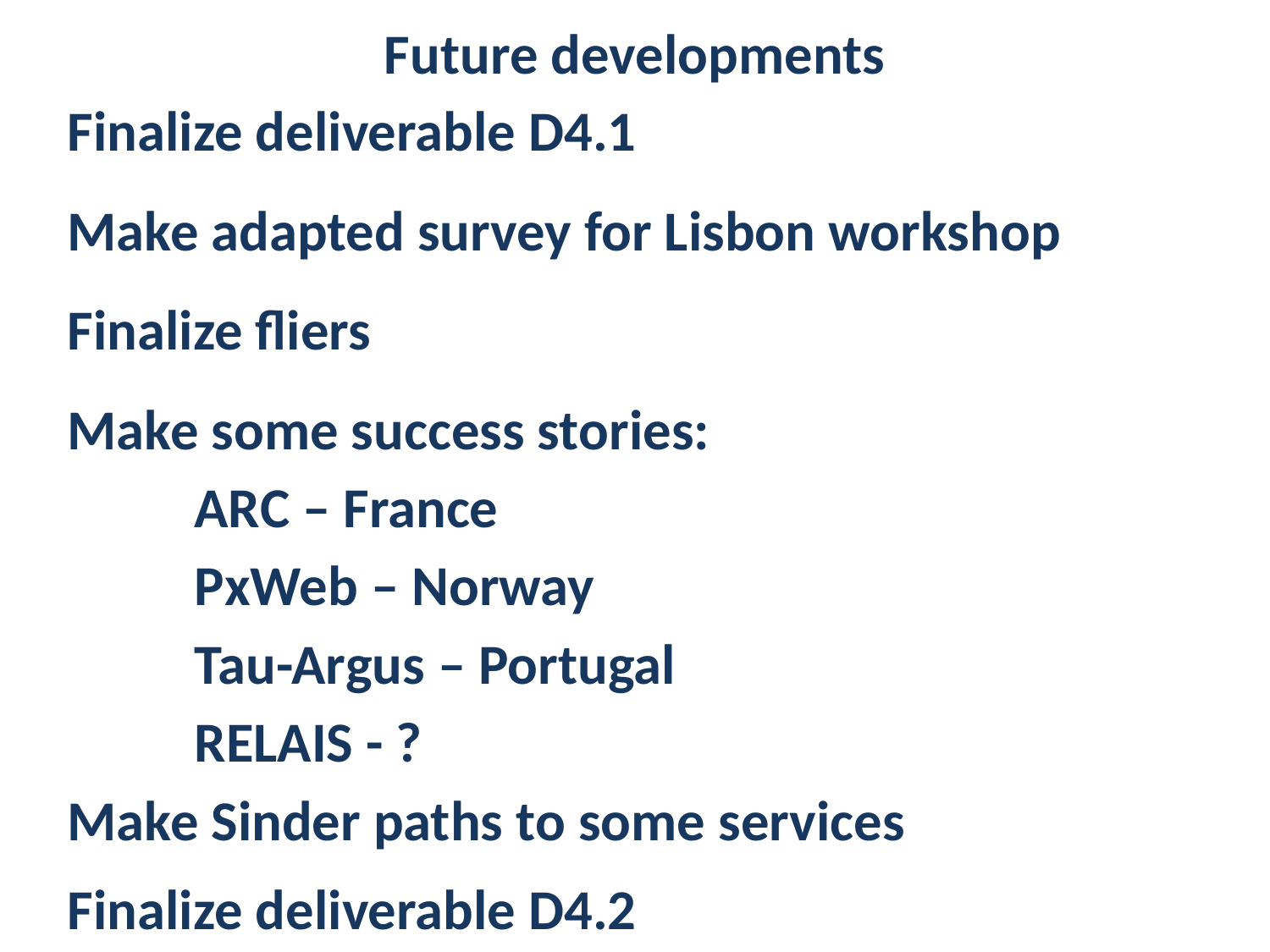

Future developments

Finalize deliverable D4.1
Make adapted survey for Lisbon workshop
Finalize fliers
Make some success stories:
	ARC – France
	PxWeb – Norway
	Tau-Argus – Portugal
	RELAIS - ?
Make Sinder paths to some services
Finalize deliverable D4.2